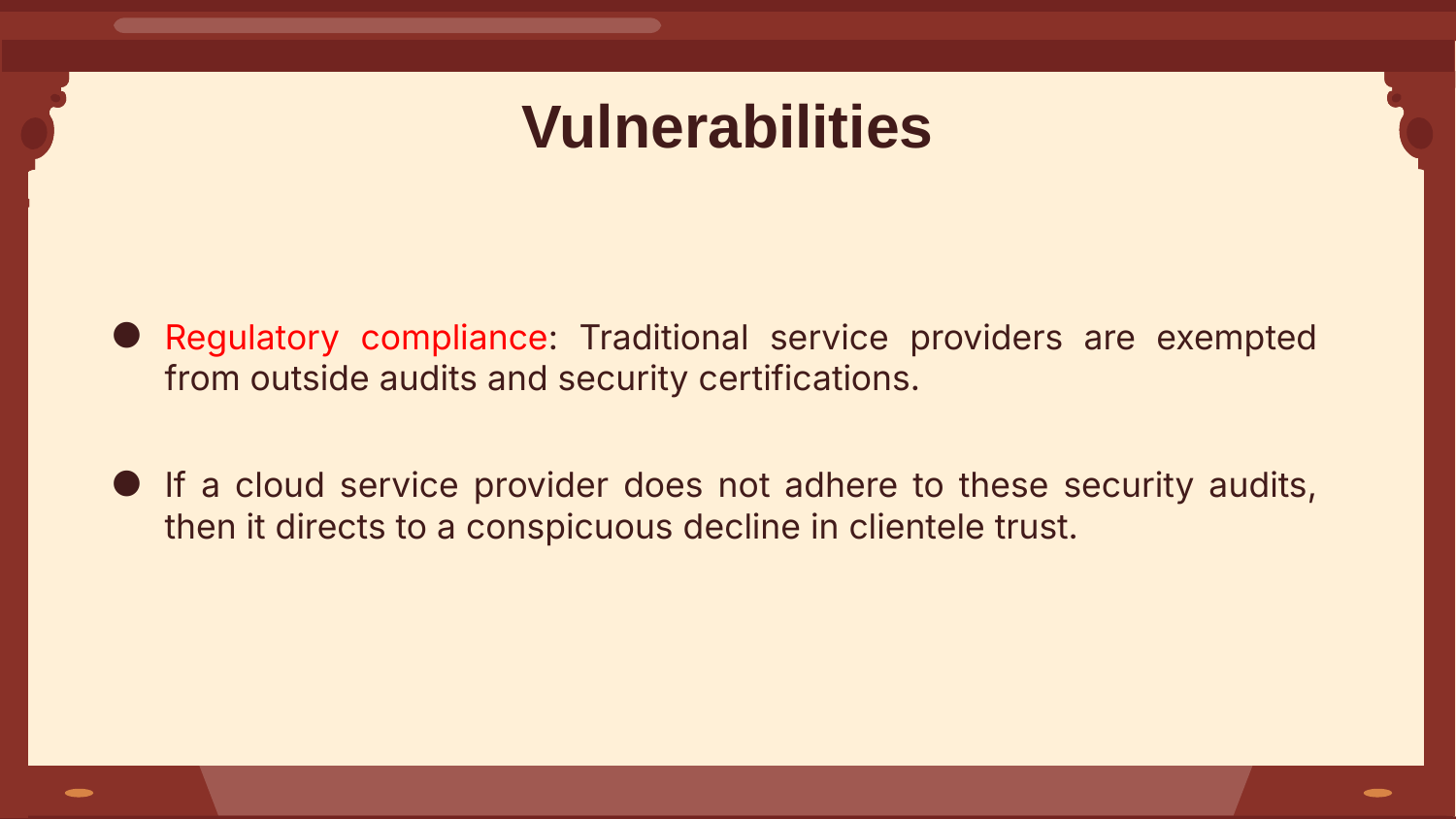

# Vulnerabilities
Regulatory compliance: Traditional service providers are exempted from outside audits and security certifications.

If a cloud service provider does not adhere to these security audits, then it directs to a conspicuous decline in clientele trust.